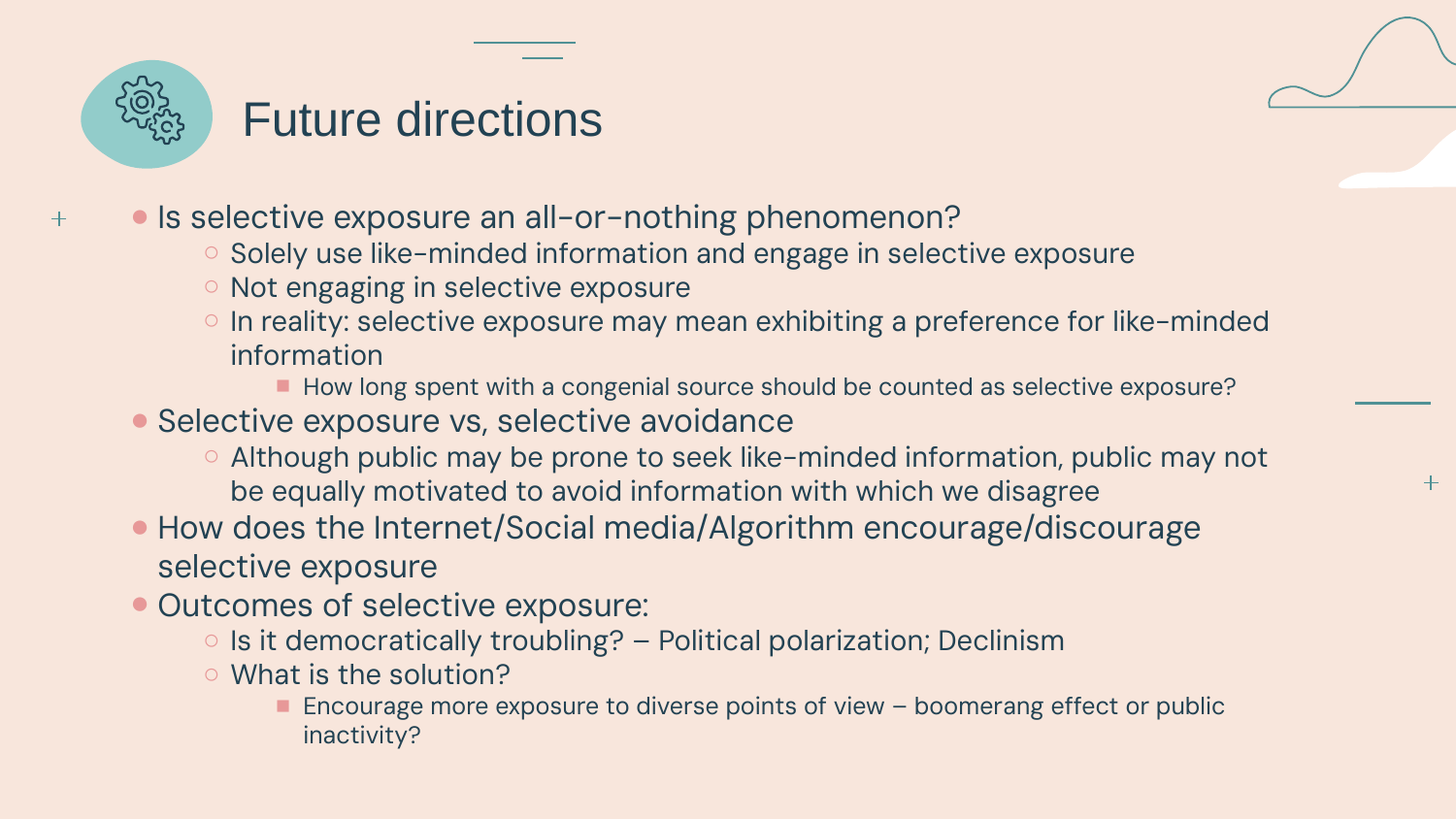

# Future directions
Is selective exposure an all-or-nothing phenomenon?
Solely use like-minded information and engage in se­lective exposure
Not engaging in selective exposure
In reality: selective exposure may mean exhibiting a preference for like-minded informa­tion
How long spent with a congenial source should be counted as selective exposure?
Selective exposure vs, selective avoidance
Although public may be prone to seek like-minded information, public may not be equally motivated to avoid information with which we disagree
How does the Internet/Social media/Algorithm encourage/discourage selective exposure
Outcomes of selective exposure:
Is it democratically troubling? – Political polarization; Declinism
What is the solution?
Encourage more exposure to diverse points of view – boomerang effect or public inactivity?